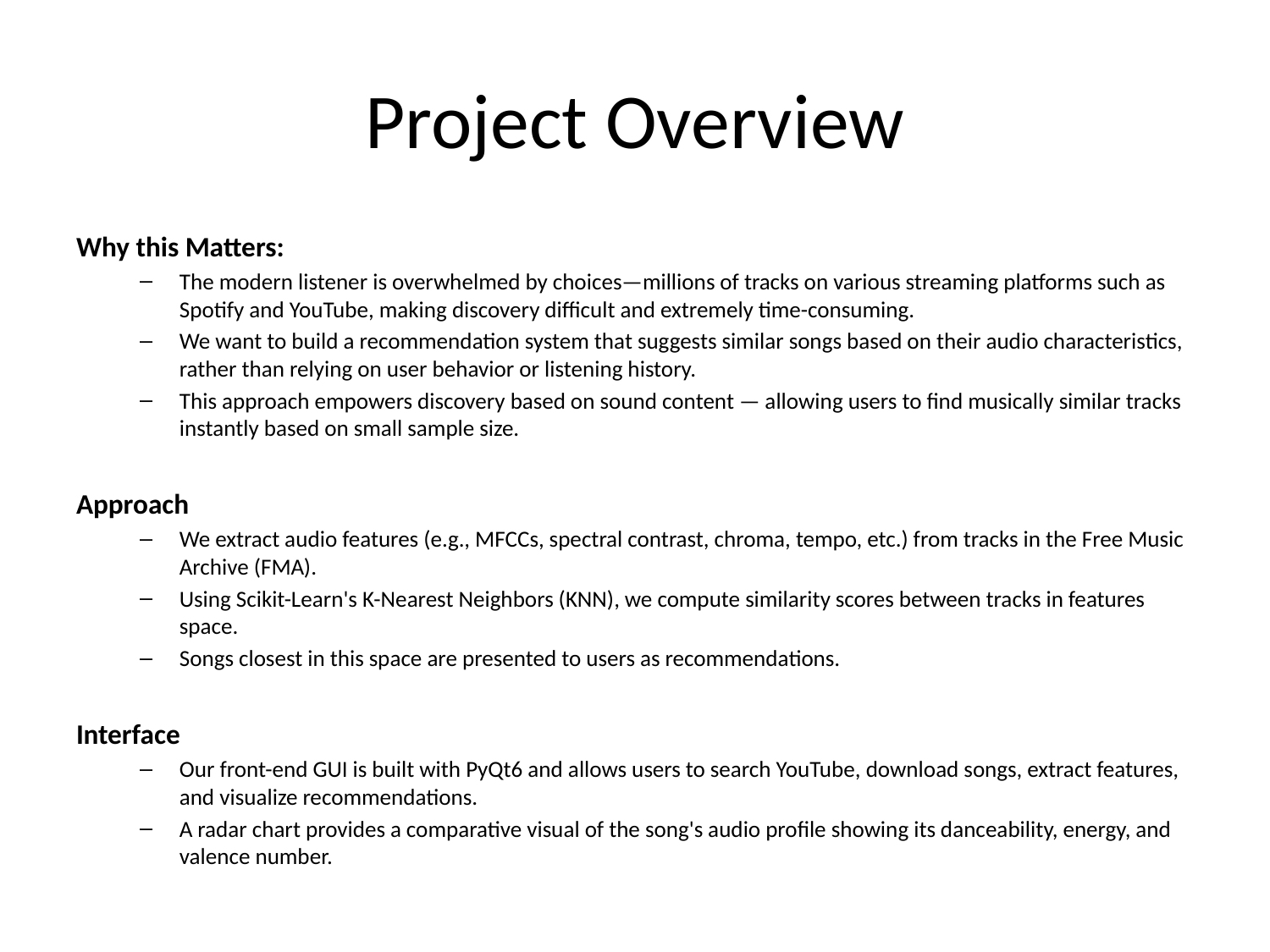

# Project Overview
Why this Matters:
The modern listener is overwhelmed by choices—millions of tracks on various streaming platforms such as Spotify and YouTube, making discovery difficult and extremely time-consuming.
We want to build a recommendation system that suggests similar songs based on their audio characteristics, rather than relying on user behavior or listening history.
This approach empowers discovery based on sound content — allowing users to find musically similar tracks instantly based on small sample size.

Approach
We extract audio features (e.g., MFCCs, spectral contrast, chroma, tempo, etc.) from tracks in the Free Music Archive (FMA).
Using Scikit-Learn's K-Nearest Neighbors (KNN), we compute similarity scores between tracks in features space.
Songs closest in this space are presented to users as recommendations.

Interface
Our front-end GUI is built with PyQt6 and allows users to search YouTube, download songs, extract features, and visualize recommendations.
A radar chart provides a comparative visual of the song's audio profile showing its danceability, energy, and valence number.